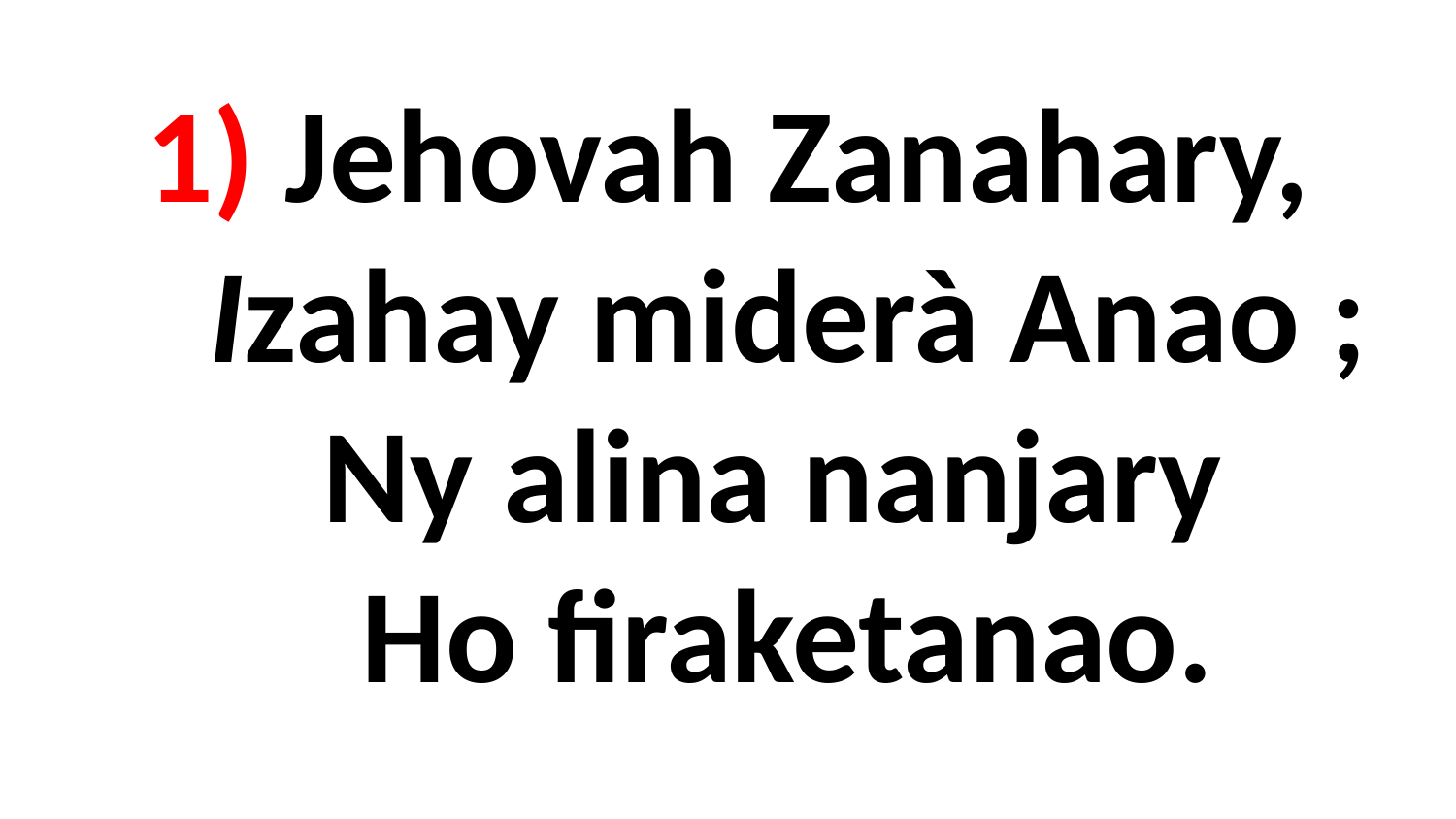

# 1) Jehovah Zanahary, Izahay miderà Anao ; Ny alina nanjary Ho firaketanao.